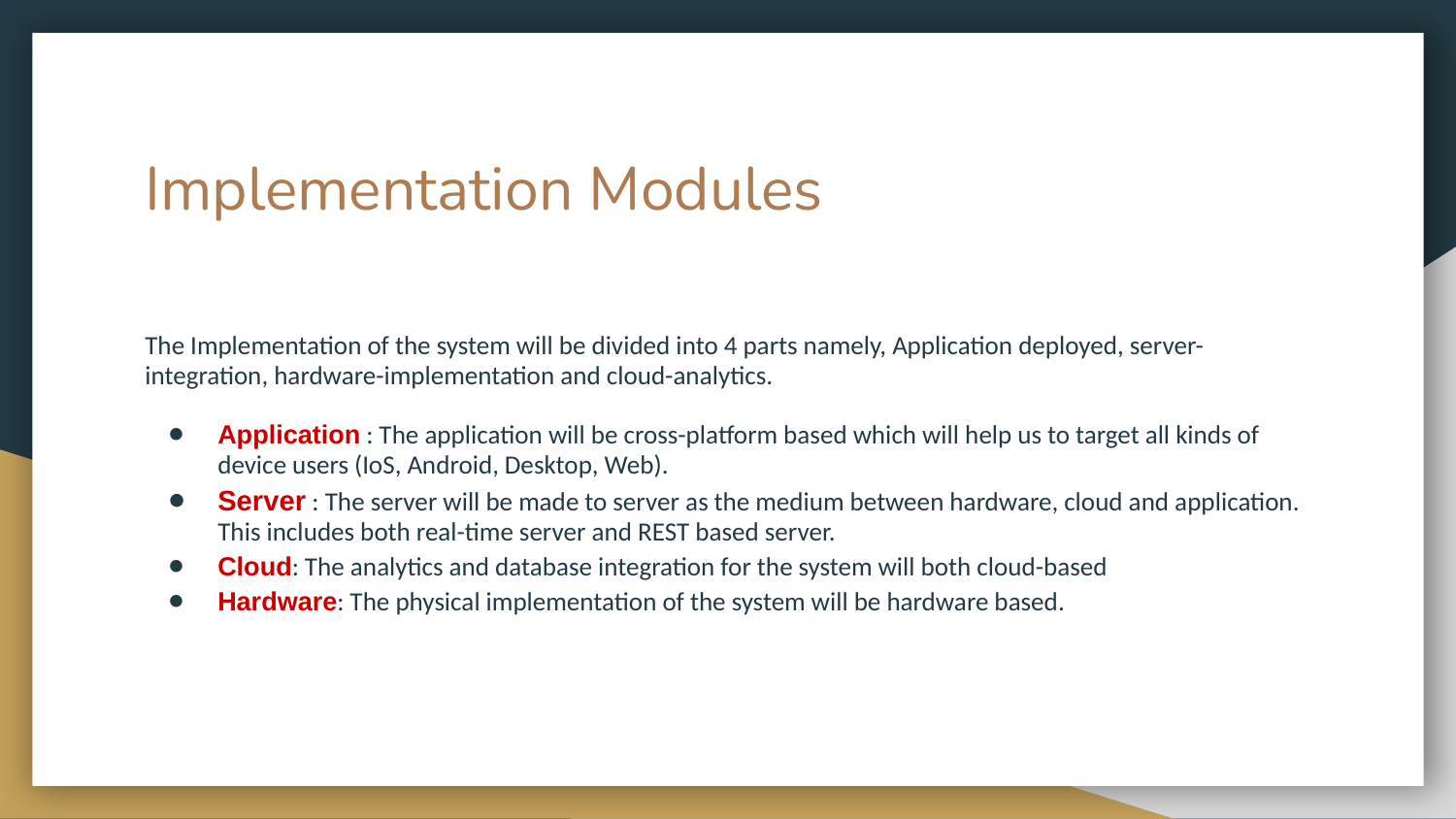

# Implementation Modules
The Implementation of the system will be divided into 4 parts namely, Application deployed, server-integration, hardware-implementation and cloud-analytics.
Application : The application will be cross-platform based which will help us to target all kinds of device users (IoS, Android, Desktop, Web).
Server : The server will be made to server as the medium between hardware, cloud and application. This includes both real-time server and REST based server.
Cloud: The analytics and database integration for the system will both cloud-based
Hardware: The physical implementation of the system will be hardware based.